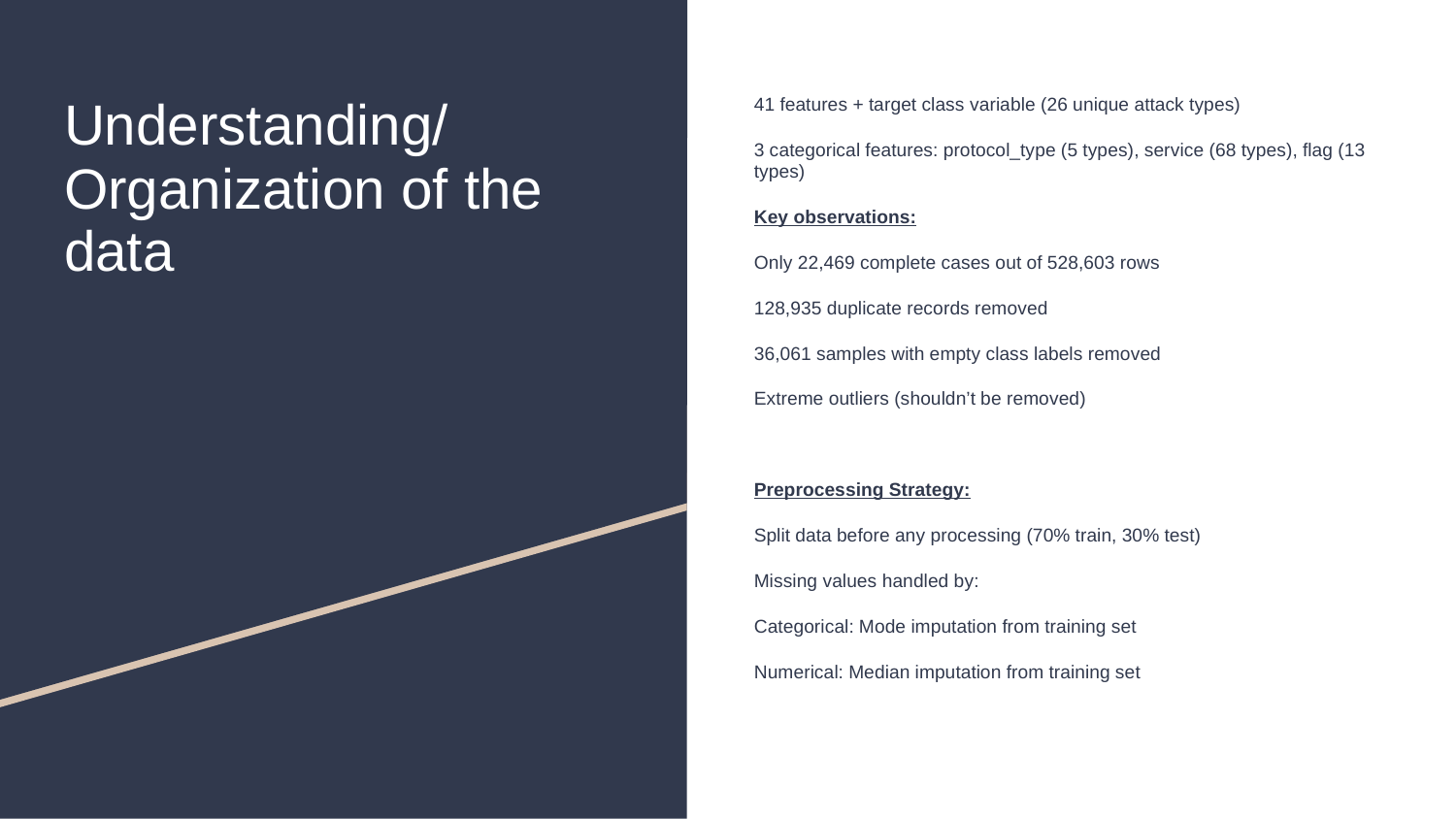

# Understanding/ Organization of the data
41 features + target class variable (26 unique attack types)
3 categorical features: protocol_type (5 types), service (68 types), flag (13 types)
Key observations:
Only 22,469 complete cases out of 528,603 rows
128,935 duplicate records removed
36,061 samples with empty class labels removed
Extreme outliers (shouldn’t be removed)

Preprocessing Strategy:
Split data before any processing (70% train, 30% test)
Missing values handled by:
Categorical: Mode imputation from training set
Numerical: Median imputation from training set